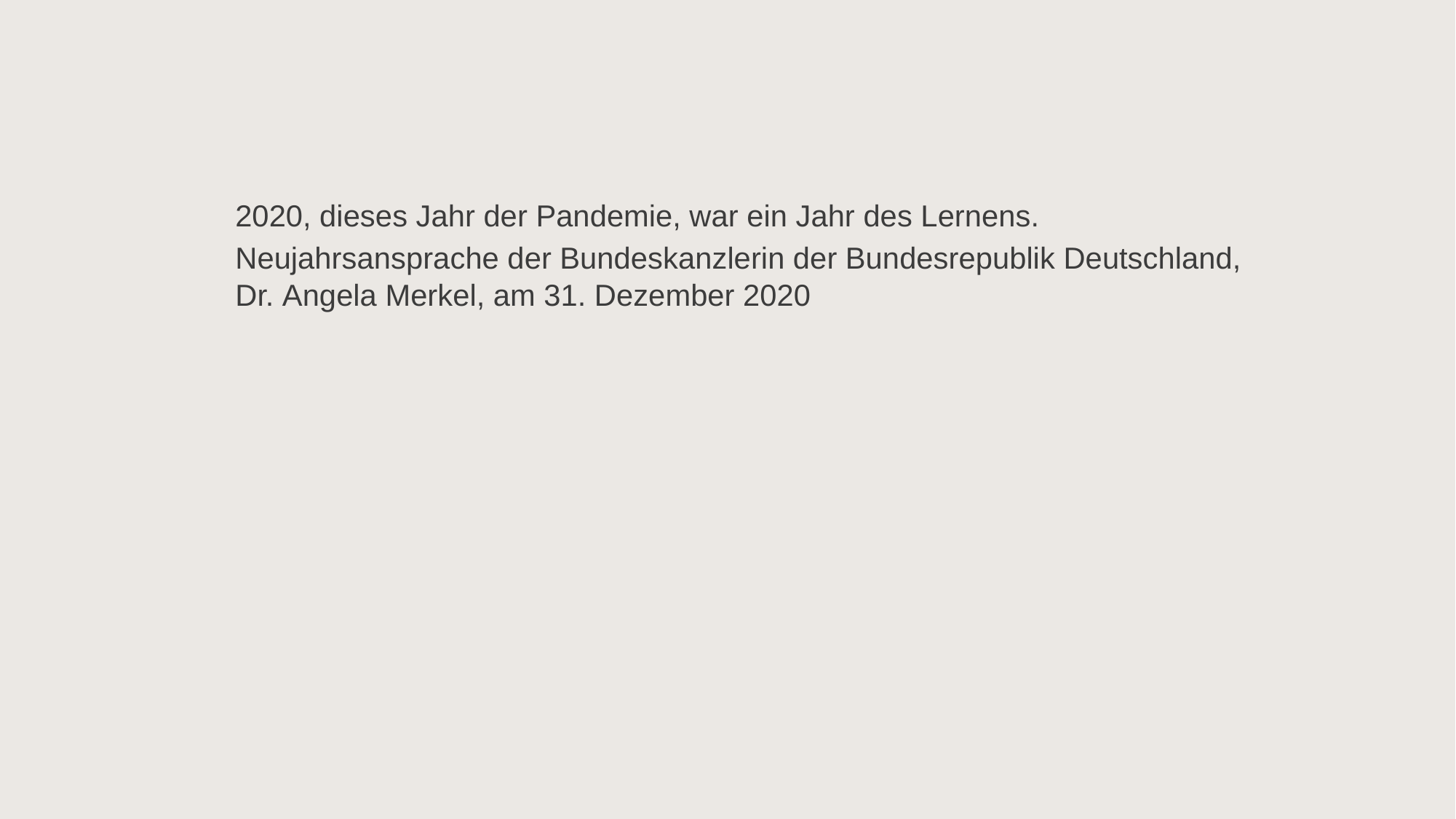

2020, dieses Jahr der Pandemie, war ein Jahr des Lernens.
Neujahrsansprache der Bundeskanzlerin der Bundesrepublik Deutschland, Dr. Angela Merkel, am 31. Dezember 2020